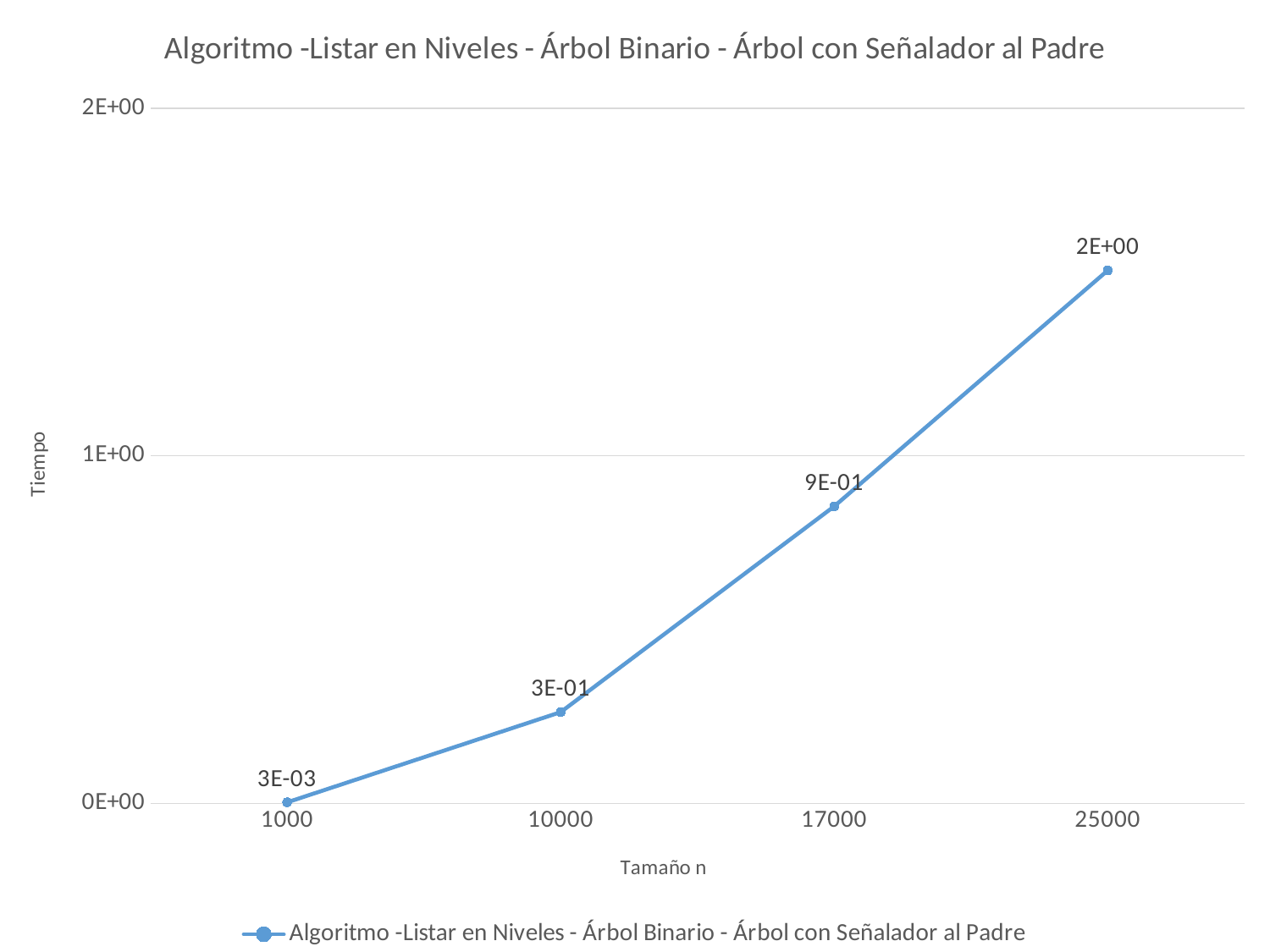

### Chart:

| Category | Algoritmo -Listar en Niveles - Árbol Binario - Árbol con Señalador al Padre |
|---|---|
| 1000 | 0.0029757 |
| 10000 | 0.262393 |
| 17000 | 0.854448 |
| 25000 | 1.53345 |